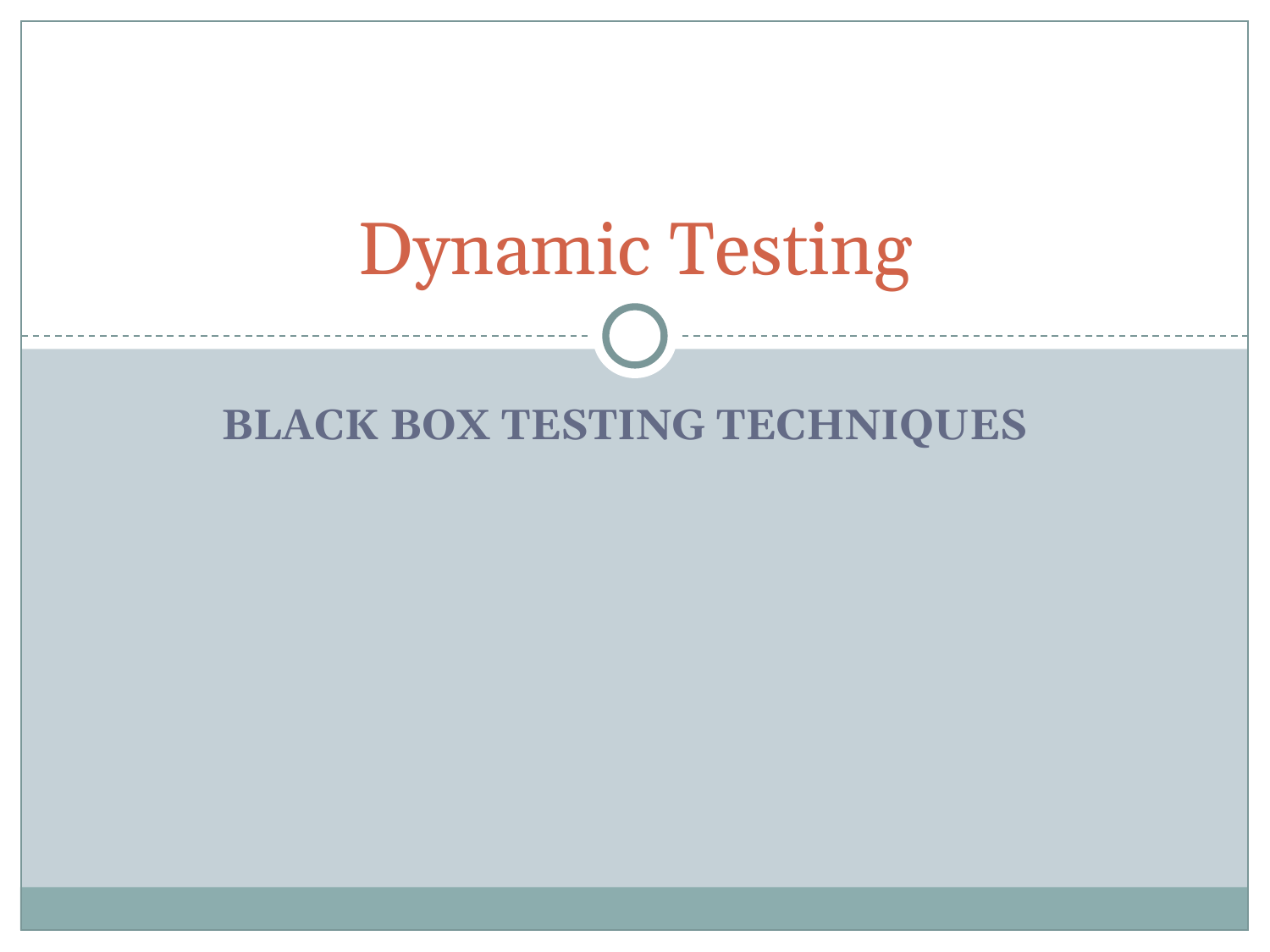

# Dynamic Testing
BLACK BOX TESTING TECHNIQUES